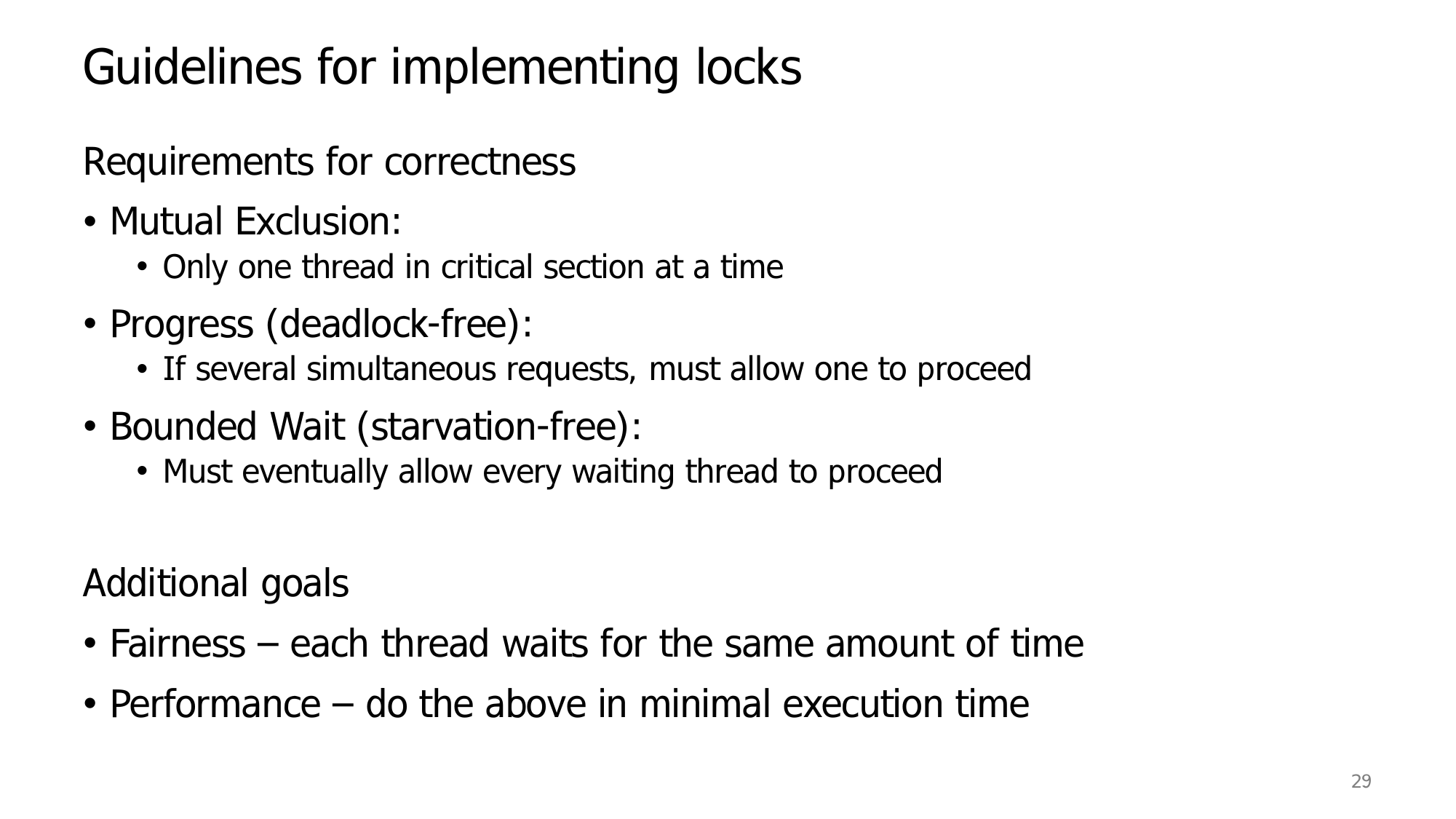

# Guidelines for implementing locks
Requirements for correctness
Mutual Exclusion:
Only one thread in critical section at a time
Progress (deadlock-free):
If several simultaneous requests, must allow one to proceed
Bounded Wait (starvation-free):
Must eventually allow every waiting thread to proceed

Additional goals
Fairness – each thread waits for the same amount of time
Performance – do the above in minimal execution time
29